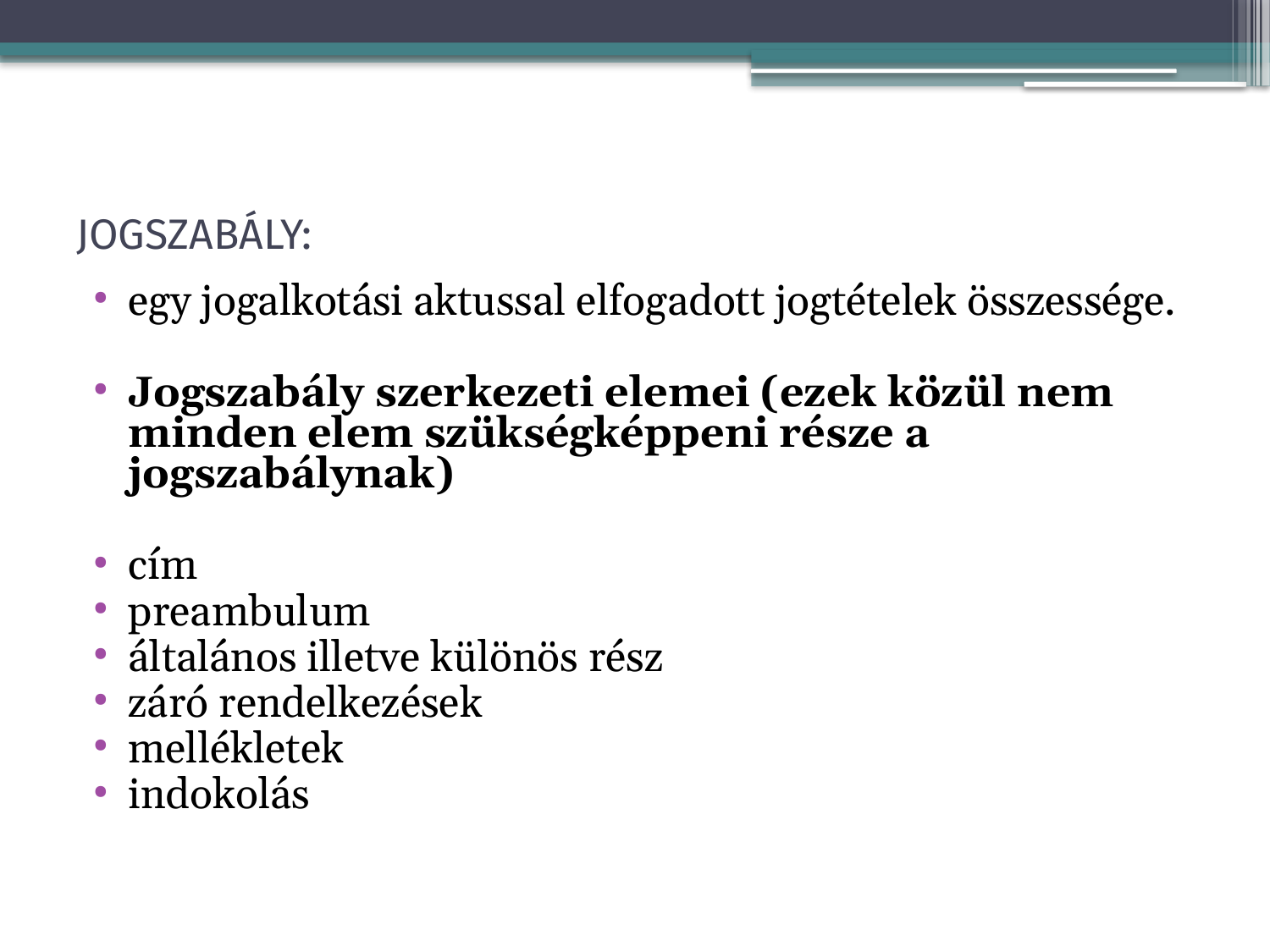

# JOGSZABÁLY:
egy jogalkotási aktussal elfogadott jogtételek összessége.

Jogszabály szerkezeti elemei (ezek közül nem minden elem szükségképpeni része a jogszabálynak)

cím
preambulum
általános illetve különös rész
záró rendelkezések
mellékletek
indokolás